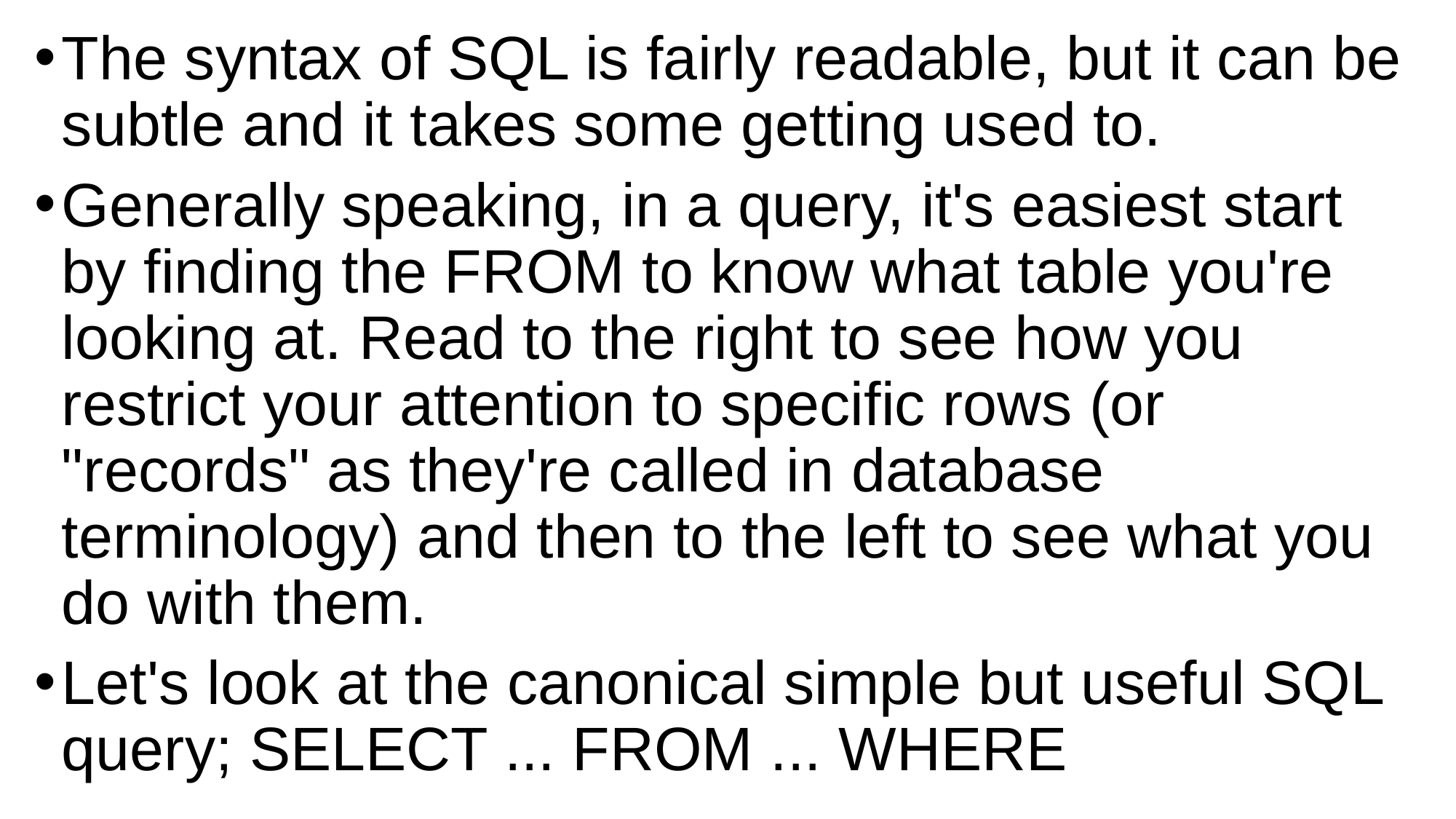

The syntax of SQL is fairly readable, but it can be subtle and it takes some getting used to.
Generally speaking, in a query, it's easiest start by finding the FROM to know what table you're looking at. Read to the right to see how you restrict your attention to specific rows (or "records" as they're called in database terminology) and then to the left to see what you do with them.
Let's look at the canonical simple but useful SQL query; SELECT ... FROM ... WHERE